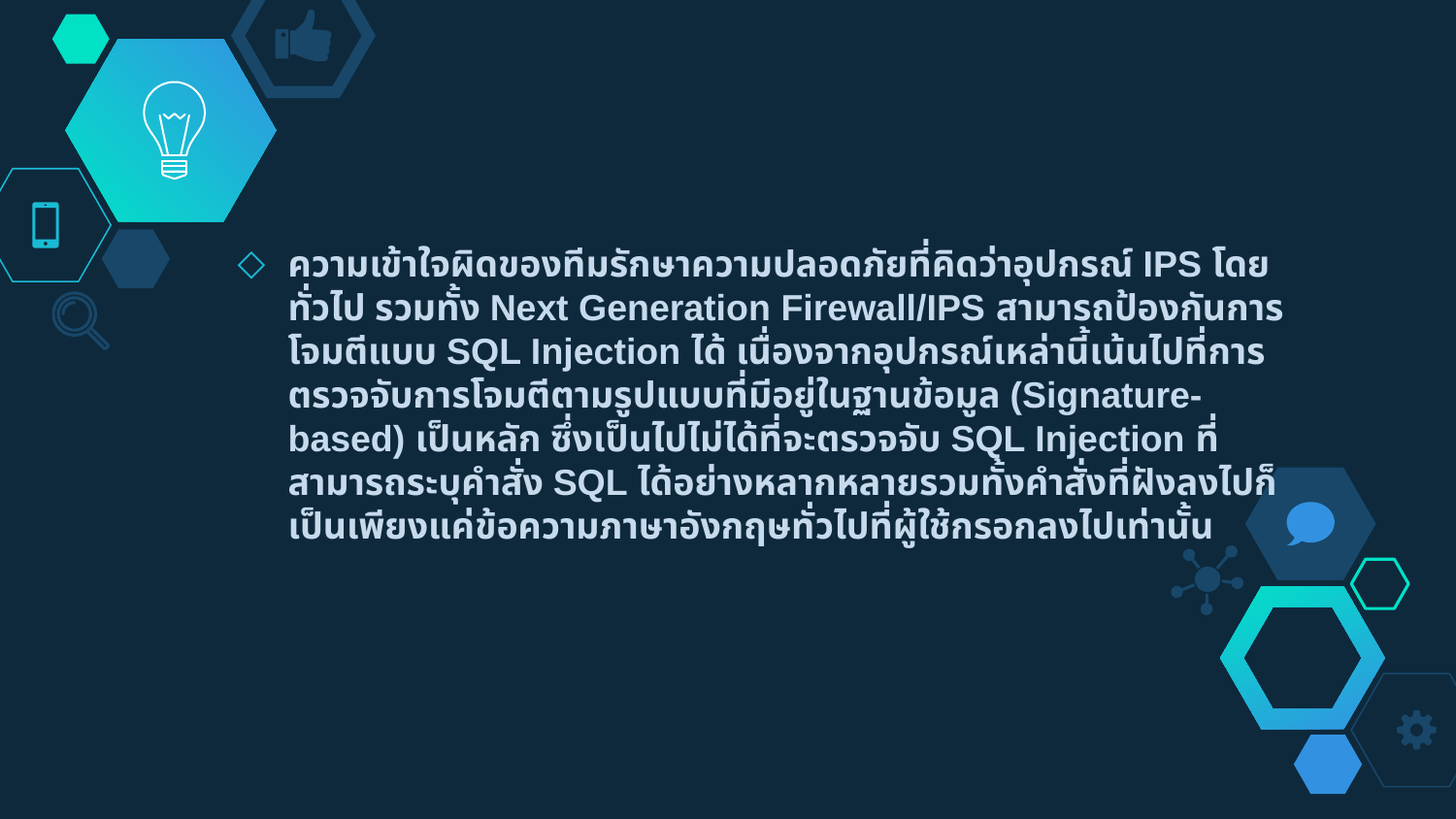

ความเข้าใจผิดของทีมรักษาความปลอดภัยที่คิดว่าอุปกรณ์ IPS โดยทั่วไป รวมทั้ง Next Generation Firewall/IPS สามารถป้องกันการโจมตีแบบ SQL Injection ได้ เนื่องจากอุปกรณ์เหล่านี้เน้นไปที่การตรวจจับการโจมตีตามรูปแบบที่มีอยู่ในฐานข้อมูล (Signature-based) เป็นหลัก ซึ่งเป็นไปไม่ได้ที่จะตรวจจับ SQL Injection ที่สามารถระบุคำสั่ง SQL ได้อย่างหลากหลายรวมทั้งคำสั่งที่ฝังลงไปก็เป็นเพียงแค่ข้อความภาษาอังกฤษทั่วไปที่ผู้ใช้กรอกลงไปเท่านั้น